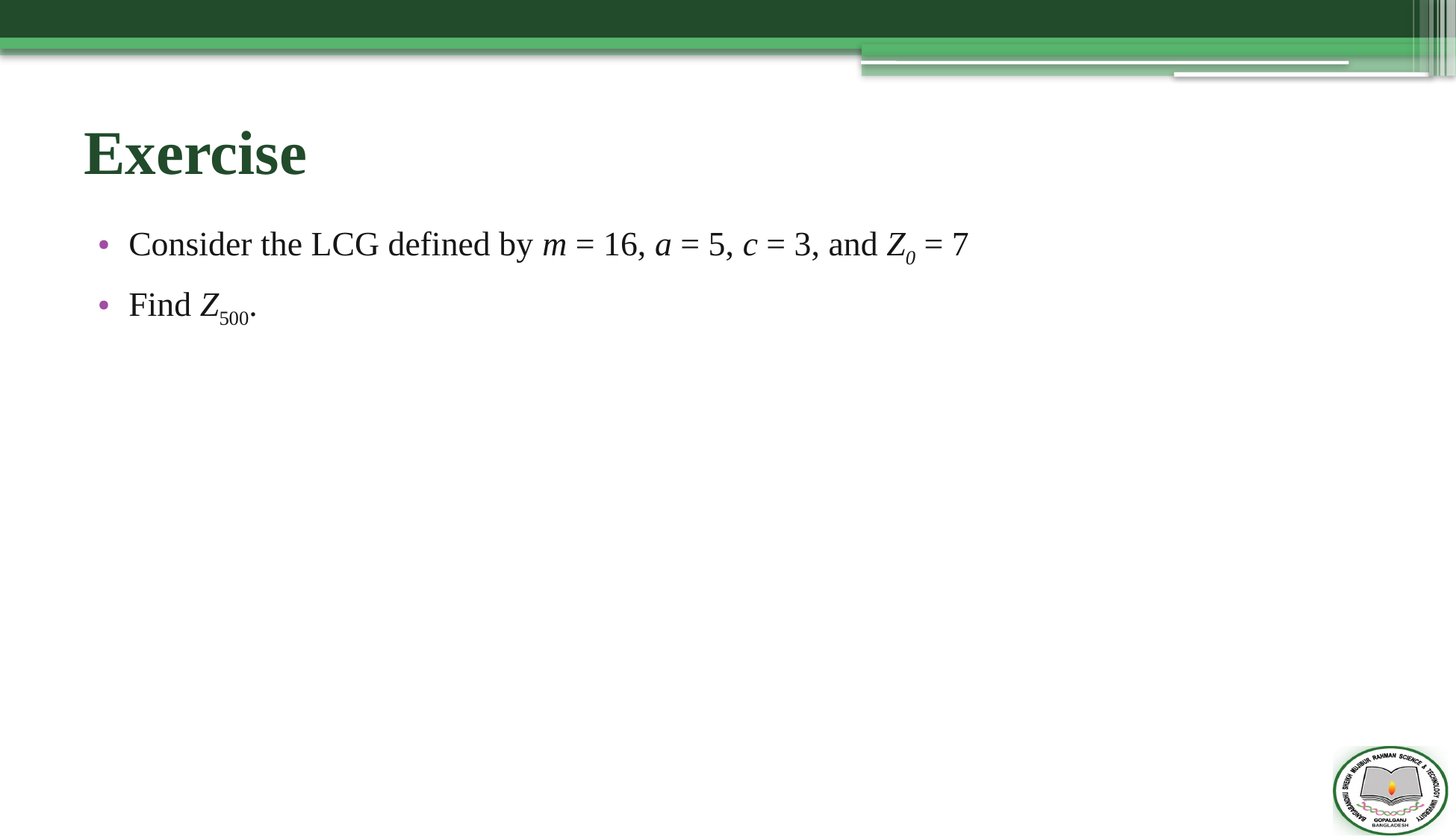

# Exercise
Consider the LCG defined by m = 16, a = 5, c = 3, and Z0 = 7
Find Z500.